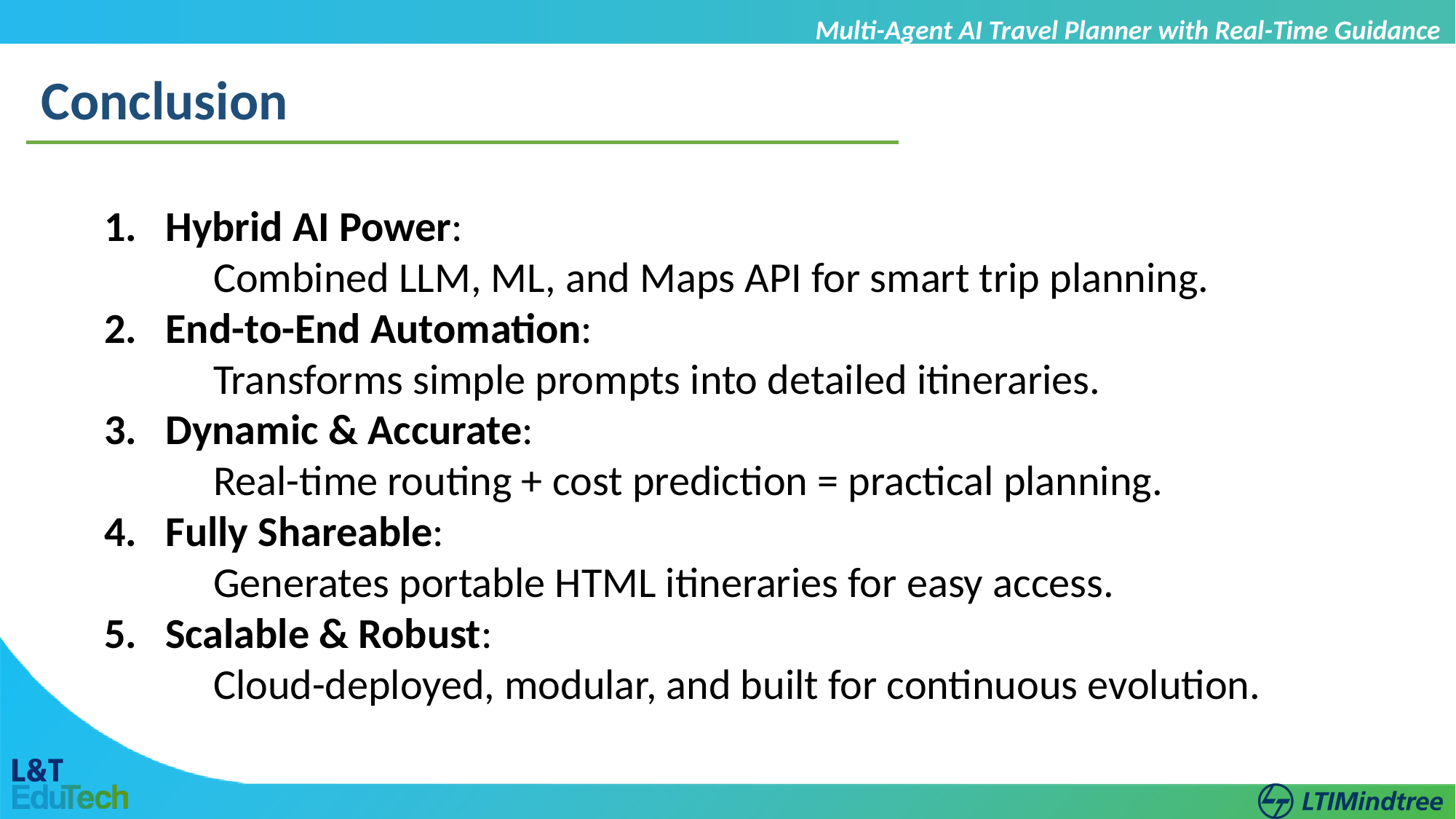

Multi-Agent AI Travel Planner with Real-Time Guidance

Conclusion
Hybrid AI Power:
Combined LLM, ML, and Maps API for smart trip planning.
End-to-End Automation:
Transforms simple prompts into detailed itineraries.
Dynamic & Accurate:
Real-time routing + cost prediction = practical planning.
Fully Shareable:
Generates portable HTML itineraries for easy access.
Scalable & Robust:
Cloud-deployed, modular, and built for continuous evolution.